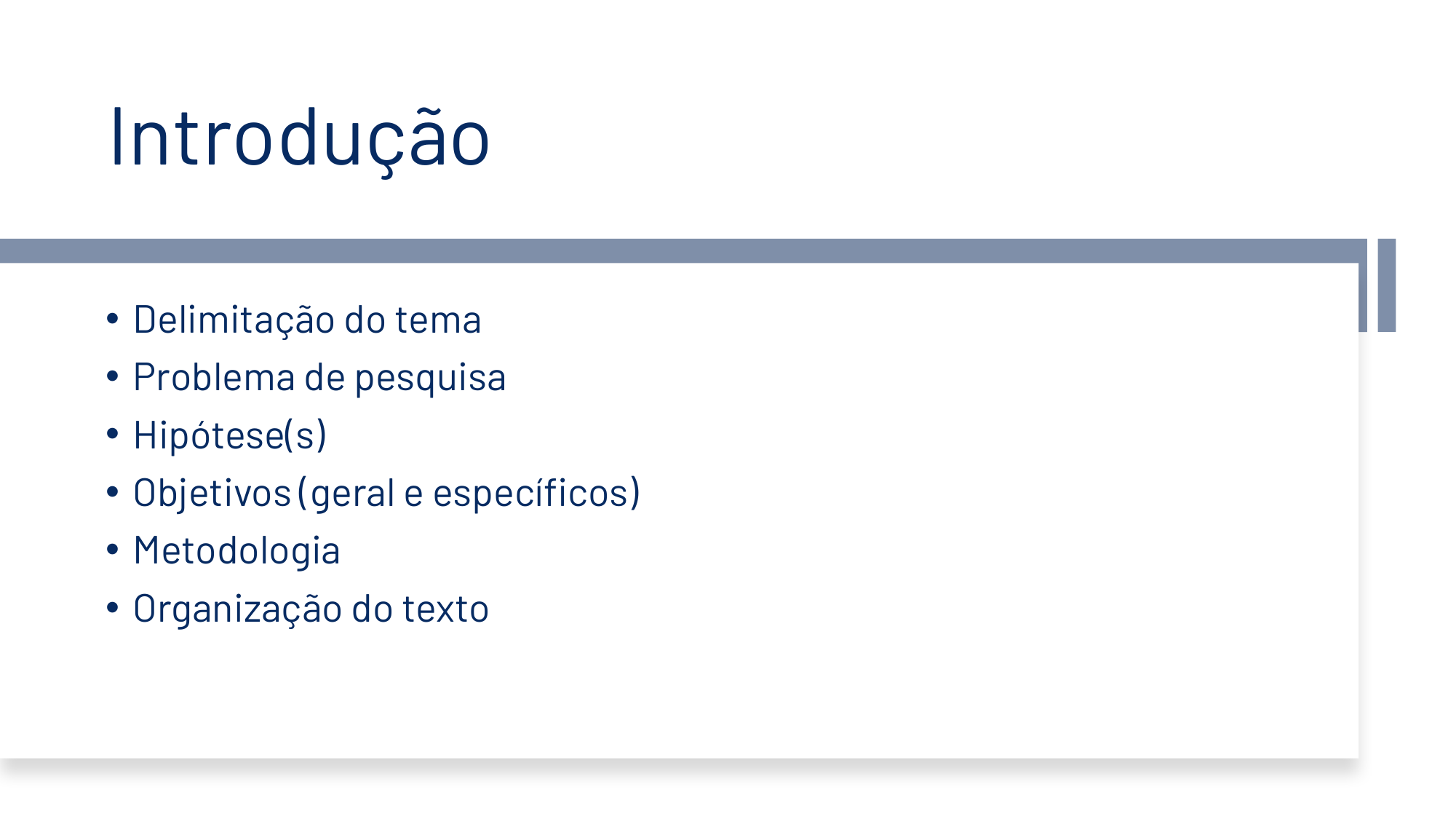

# Introdução

Delimitação do tema
Problema de pesquisa
Hipótese(s)
Objetivos (geral e específicos)
Metodologia
Organização do texto